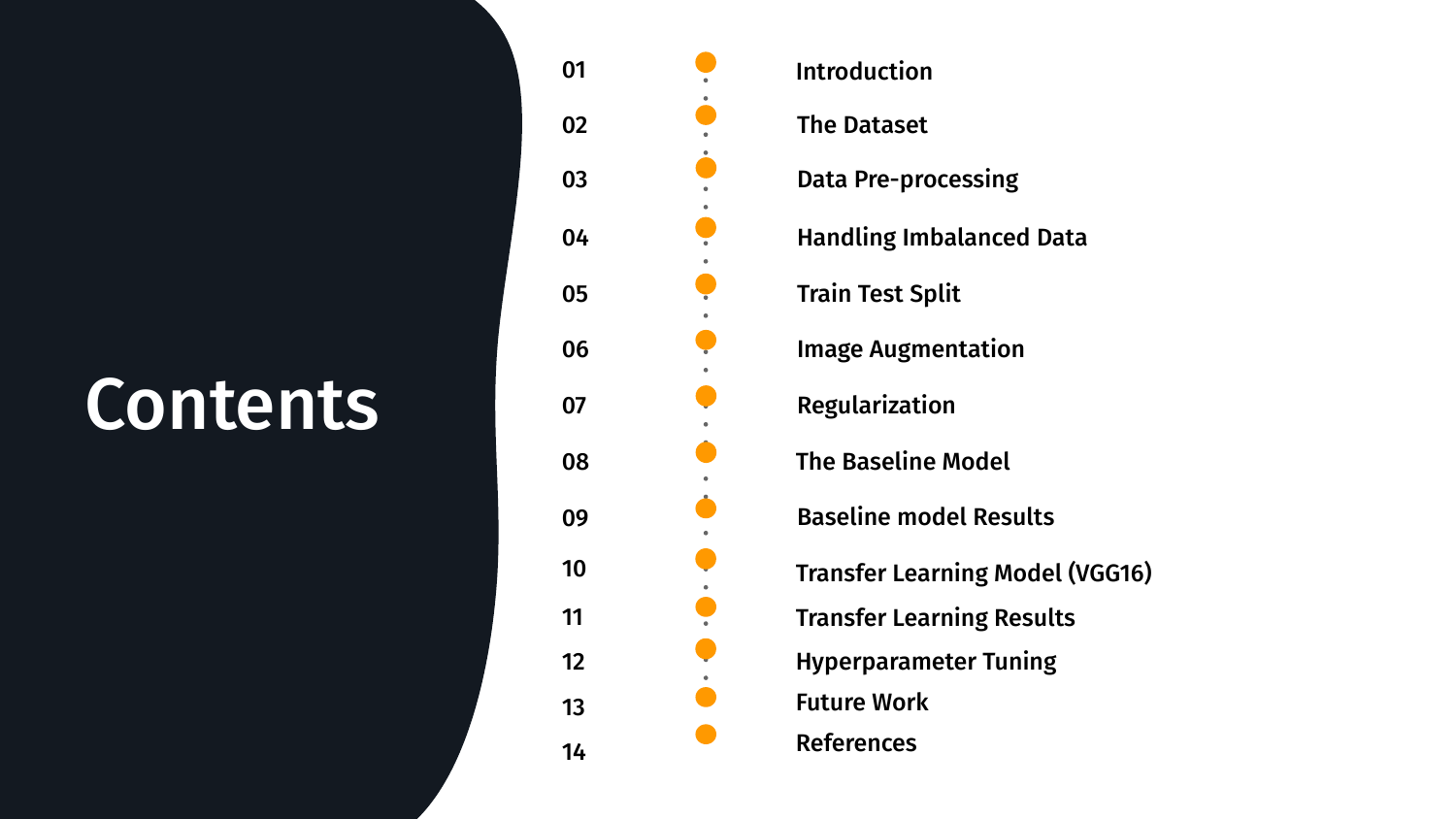

01
Introduction

02
The Dataset

03
Data Pre-processing
04
Handling Imbalanced Data
Train Test Split
05
06
Image Augmentation

Contents
07
Regularization
The Baseline Model
08
Baseline model Results
09

10
Transfer Learning Model (VGG16)
11
Transfer Learning Results

Hyperparameter Tuning
12
Future Work
13

References
14